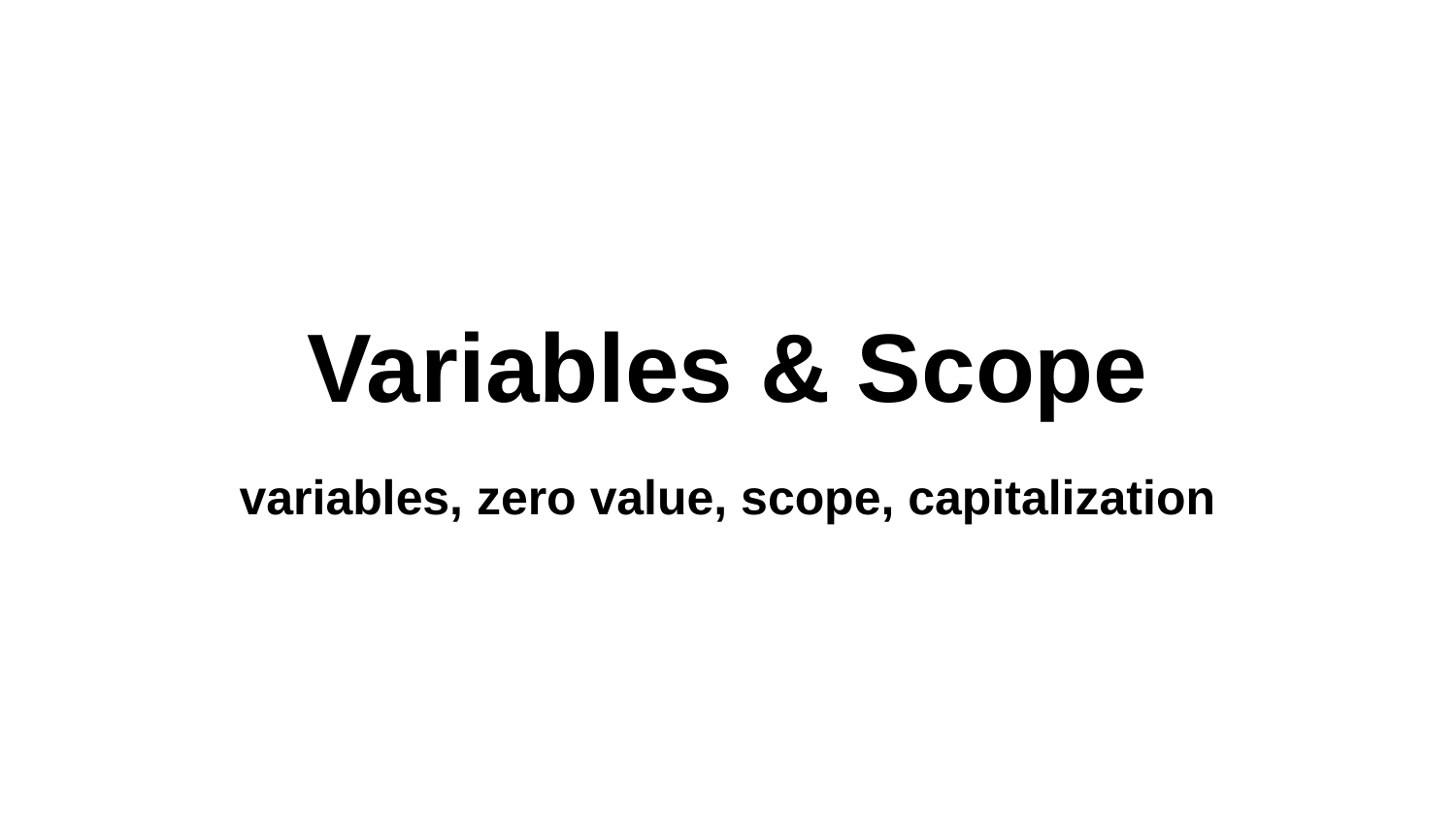

# Variables & Scope
variables, zero value, scope, capitalization